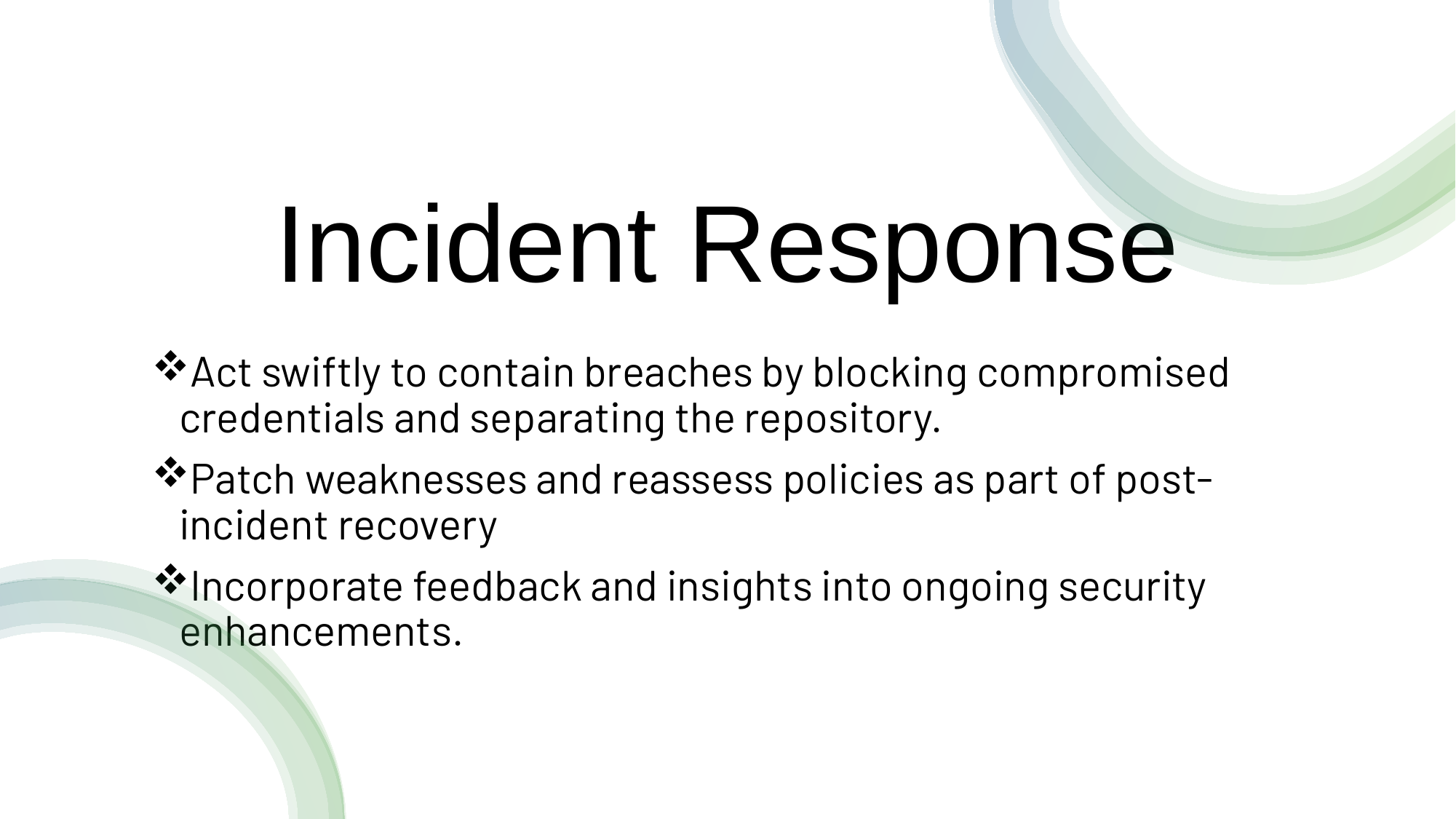

# Incident Response
Act swiftly to contain breaches by blocking compromised credentials and separating the repository.
Patch weaknesses and reassess policies as part of post-incident recovery
Incorporate feedback and insights into ongoing security enhancements.